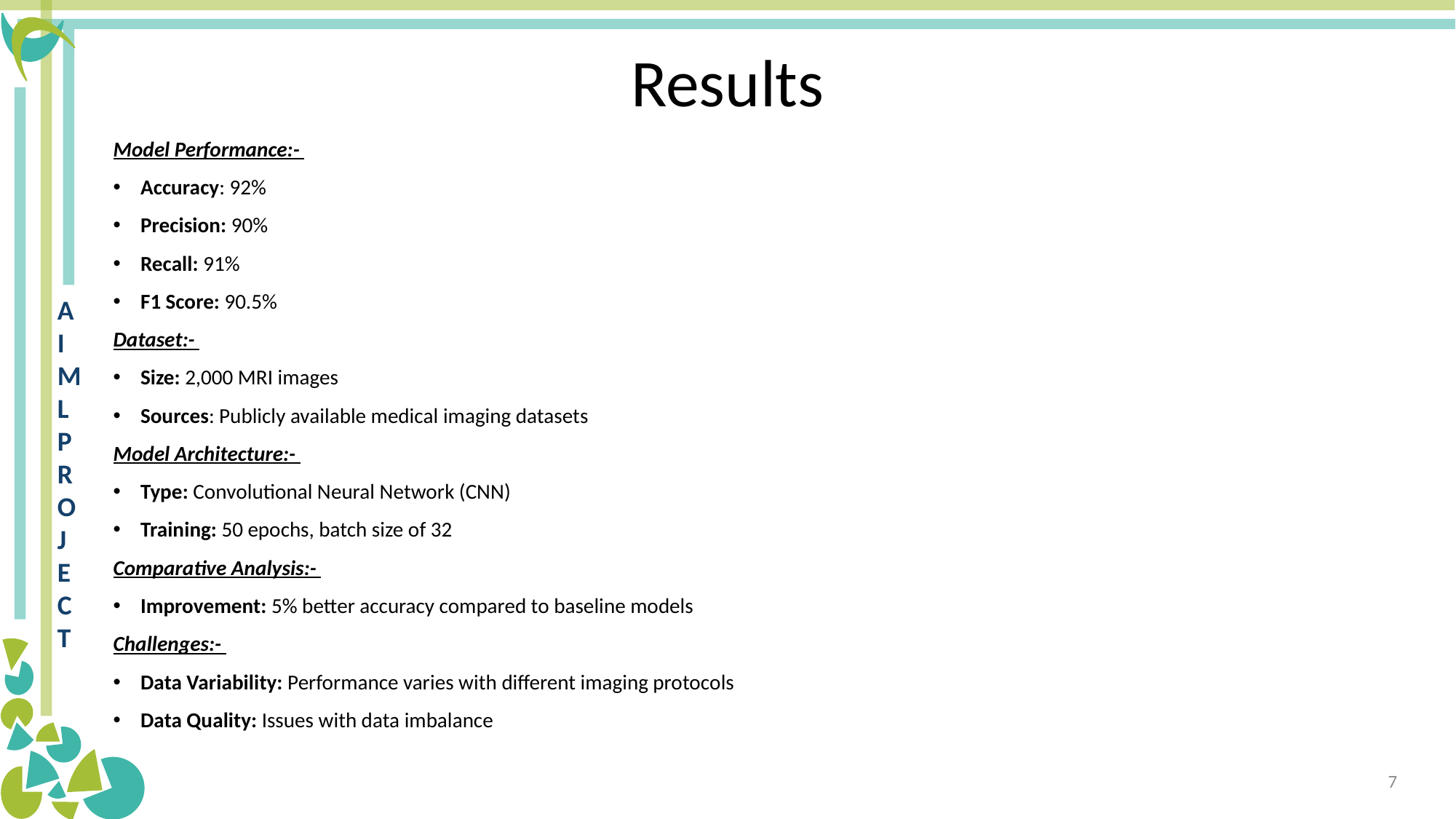

# Results
Model Performance:-
Accuracy: 92%
Precision: 90%
Recall: 91%
F1 Score: 90.5%
Dataset:-
Size: 2,000 MRI images
Sources: Publicly available medical imaging datasets
Model Architecture:-
Type: Convolutional Neural Network (CNN)
Training: 50 epochs, batch size of 32
Comparative Analysis:-
Improvement: 5% better accuracy compared to baseline models
Challenges:-
Data Variability: Performance varies with different imaging protocols
Data Quality: Issues with data imbalance
7